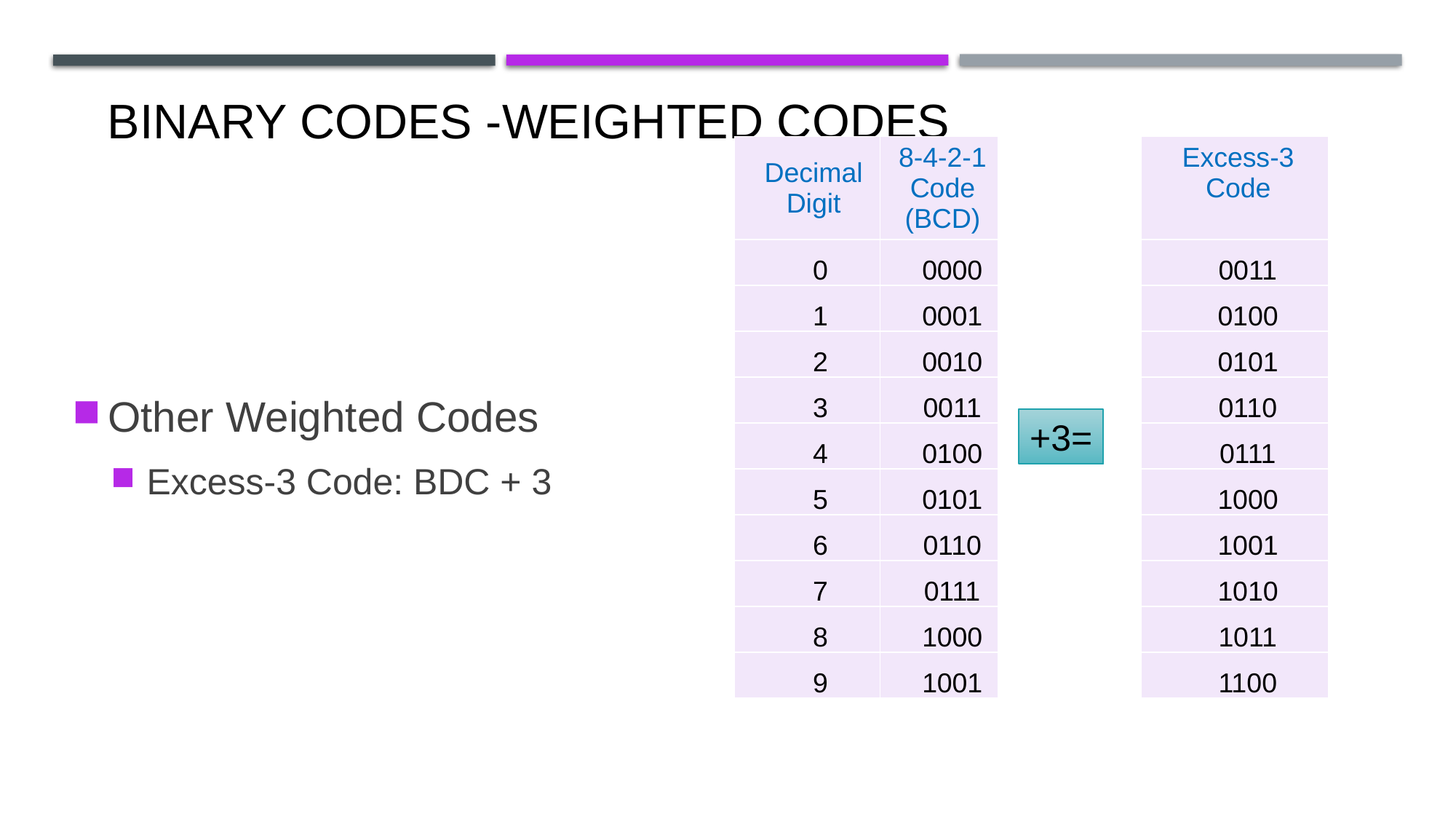

Binary Codes -Weighted Codes
| Decimal Digit | 8-4-2-1 Code (BCD) |
| --- | --- |
| 0 | 0000 |
| 1 | 0001 |
| 2 | 0010 |
| 3 | 0011 |
| 4 | 0100 |
| 5 | 0101 |
| 6 | 0110 |
| 7 | 0111 |
| 8 | 1000 |
| 9 | 1001 |
Other Weighted Codes
Excess-3 Code: BDC + 3
| Excess-3 Code |
| --- |
| 0011 |
| 0100 |
| 0101 |
| 0110 |
| 0111 |
| 1000 |
| 1001 |
| 1010 |
| 1011 |
| 1100 |
+3=